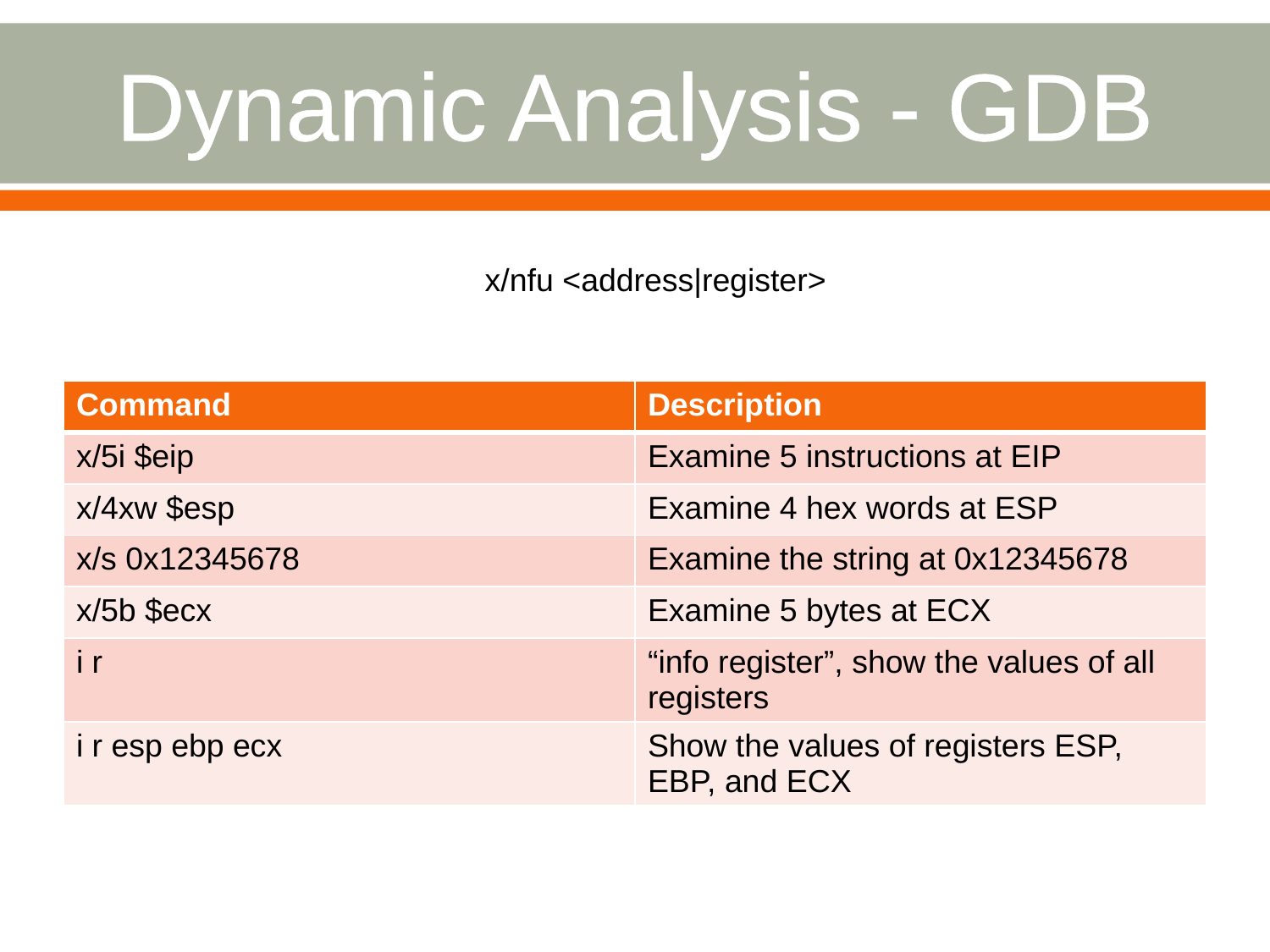

# Dynamic Analysis - GDB
                                              x/nfu <address|register>
| Command | Description |
| --- | --- |
| x/5i $eip | Examine 5 instructions at EIP |
| x/4xw $esp | Examine 4 hex words at ESP |
| x/s 0x12345678 | Examine the string at 0x12345678 |
| x/5b $ecx | Examine 5 bytes at ECX |
| i r | “info register”, show the values of all registers |
| i r esp ebp ecx | Show the values of registers ESP, EBP, and ECX |